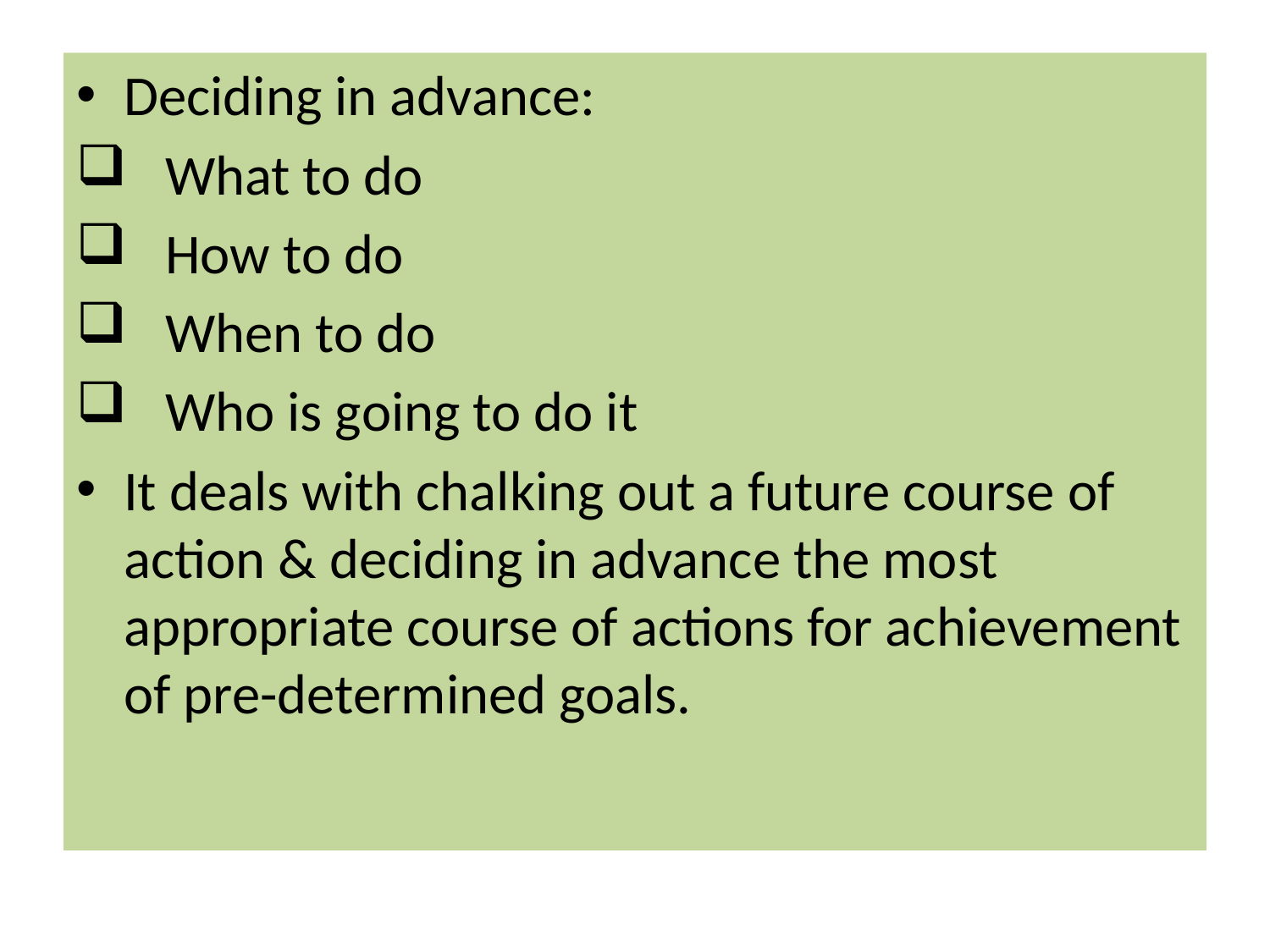

Deciding in advance:
   What to do
   How to do
   When to do
   Who is going to do it
It deals with chalking out a future course of action & deciding in advance the most appropriate course of actions for achievement of pre-determined goals.